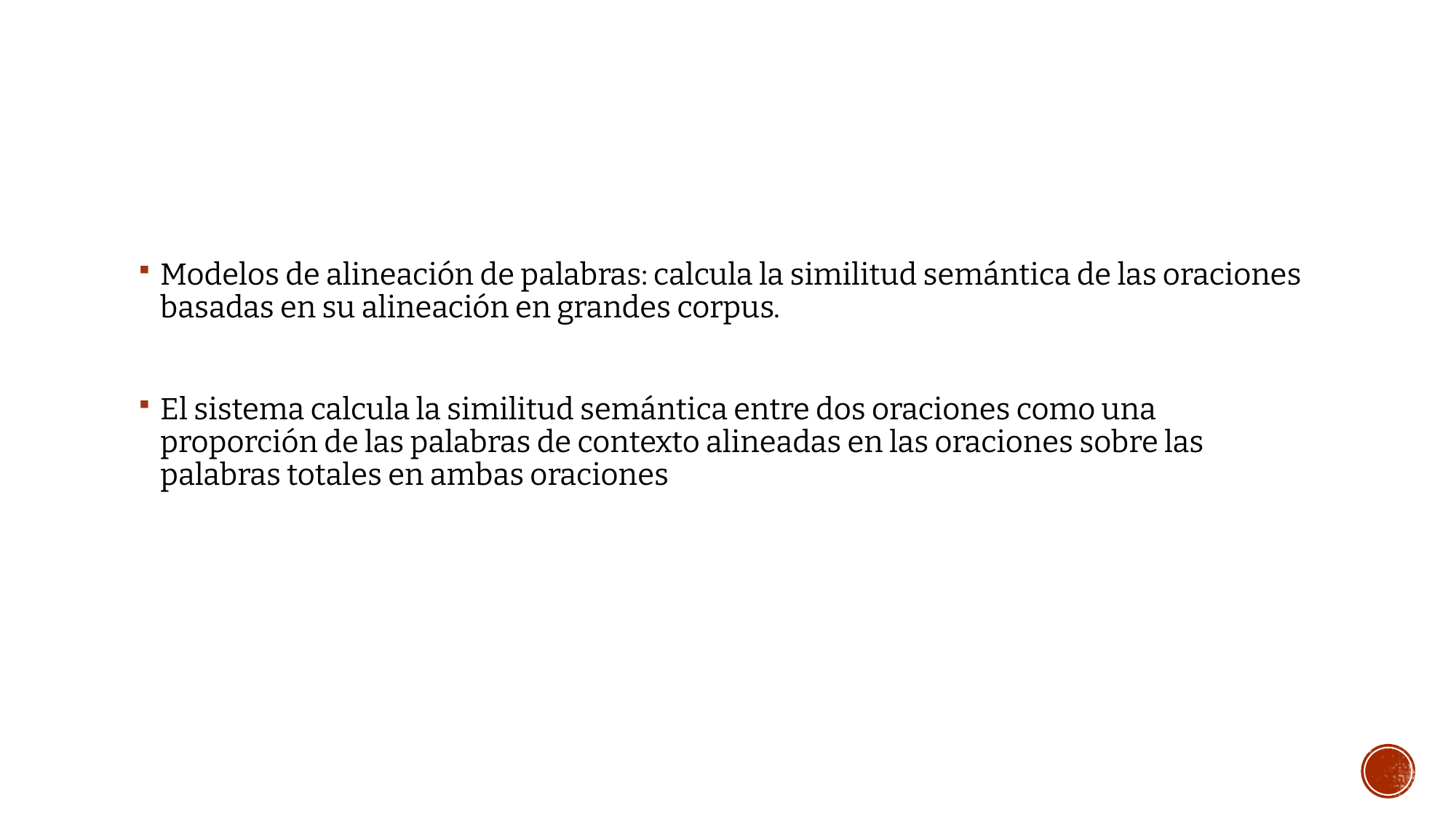

Modelos de alineación de palabras: calcula la similitud semántica de las oraciones basadas en su alineación en grandes corpus.

El sistema calcula la similitud semántica entre dos oraciones como una proporción de las palabras de contexto alineadas en las oraciones sobre las palabras totales en ambas oraciones